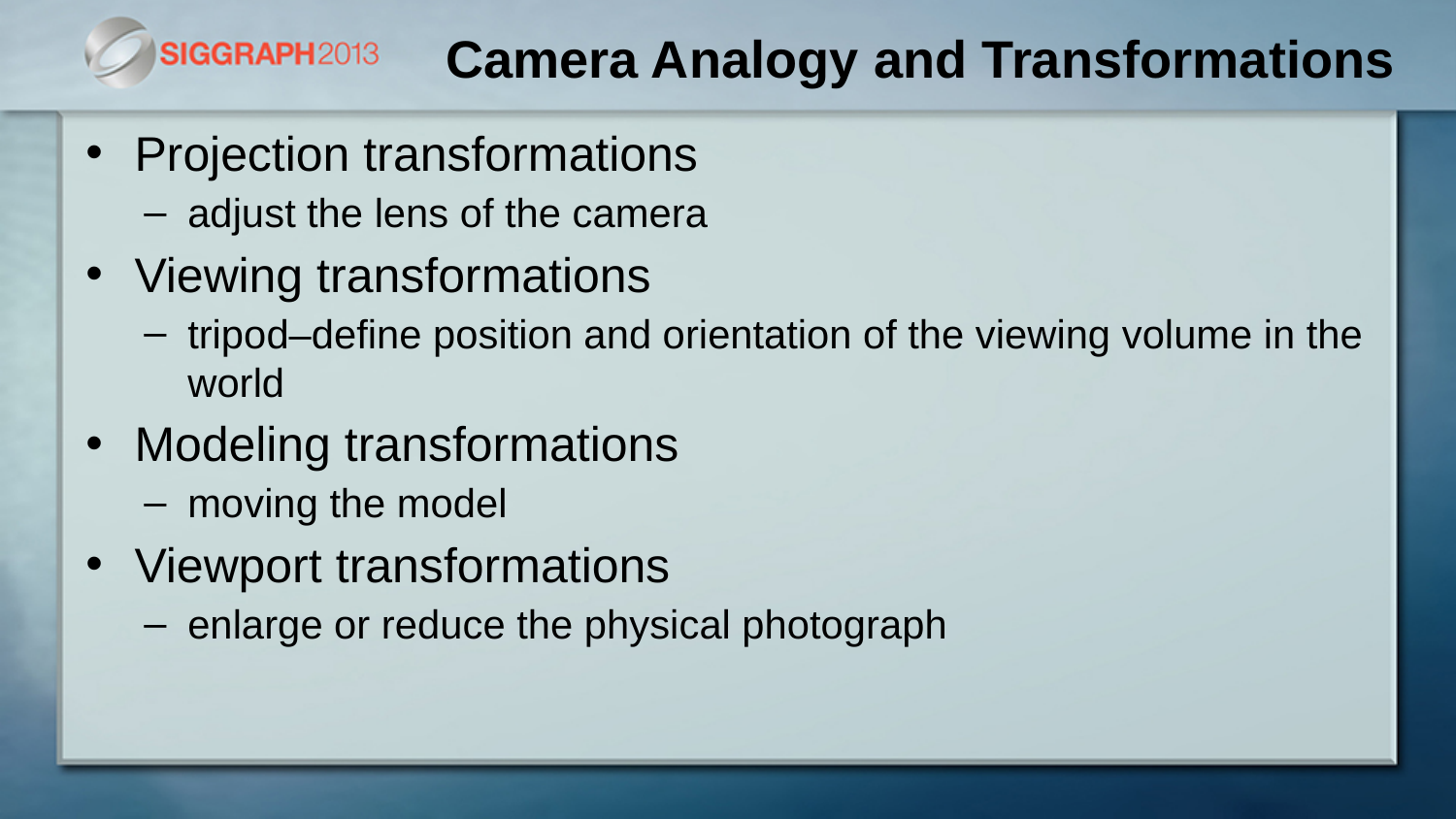

# Camera Analogy and Transformations
Projection transformations
adjust the lens of the camera
Viewing transformations
tripod–define position and orientation of the viewing volume in the world
Modeling transformations
moving the model
Viewport transformations
enlarge or reduce the physical photograph